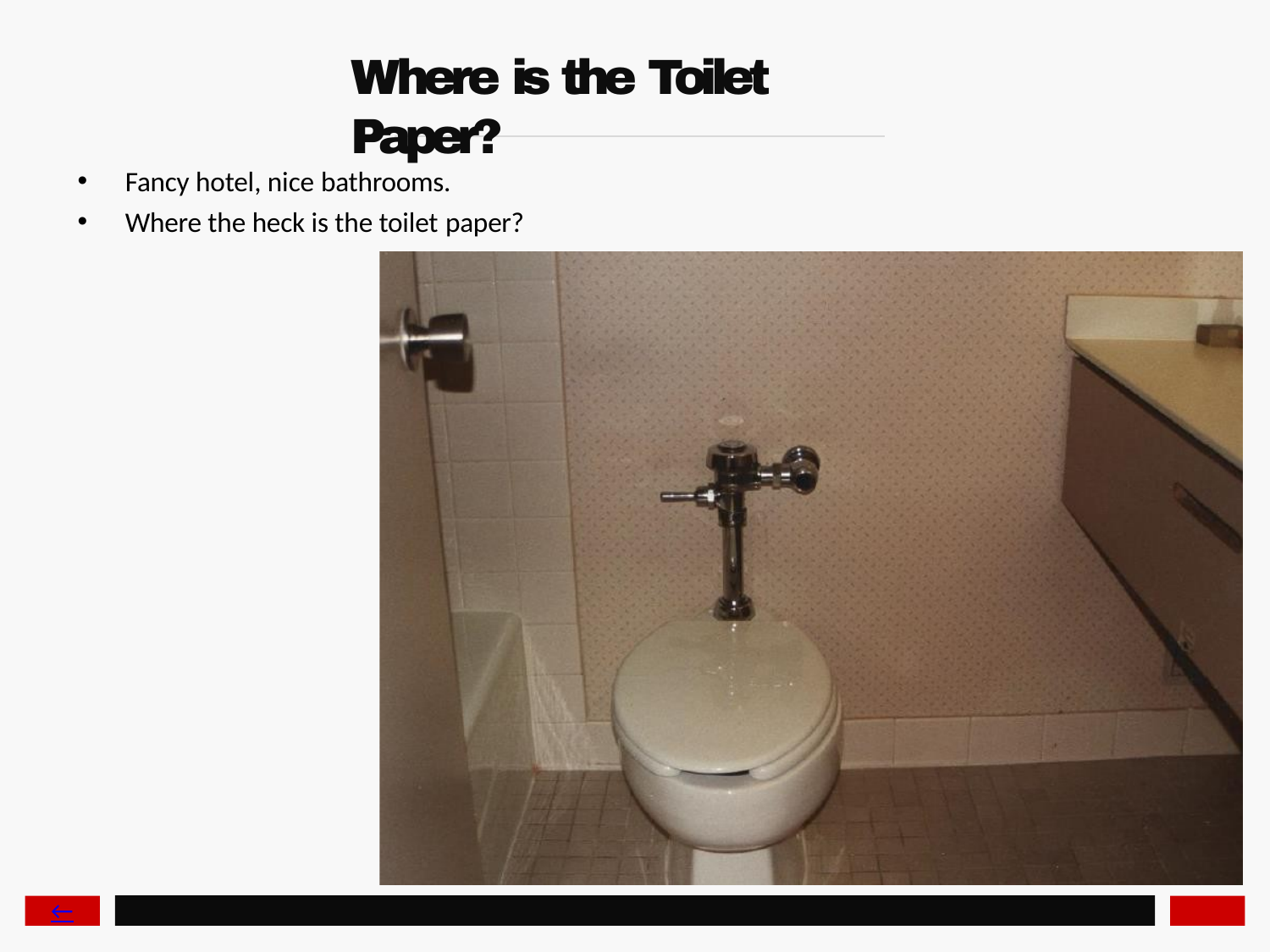

# Where is the Toilet Paper?
Fancy hotel, nice bathrooms.
Where the heck is the toilet paper?

←